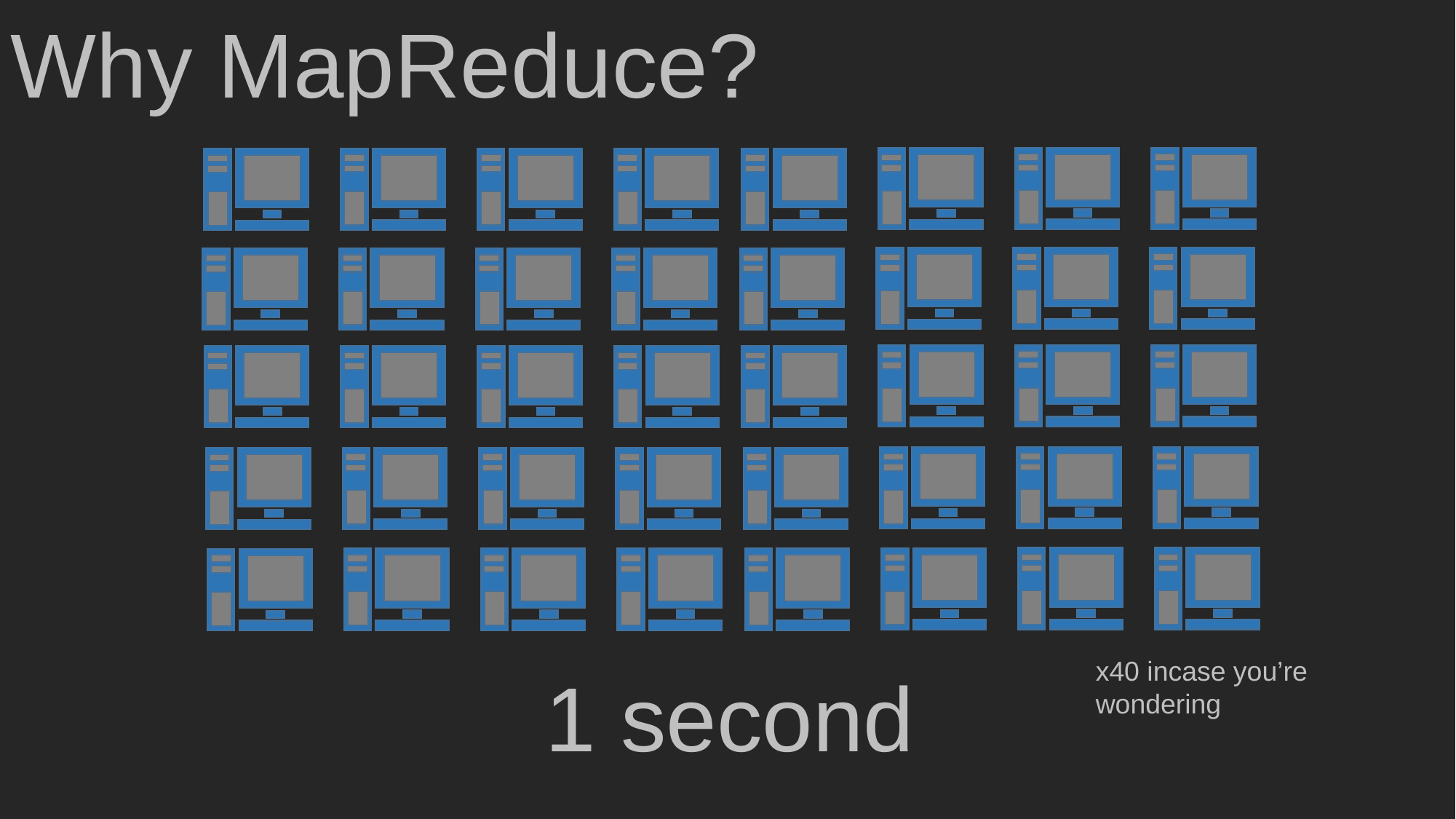

Why MapReduce?

x40 incase you’re wondering
1 second